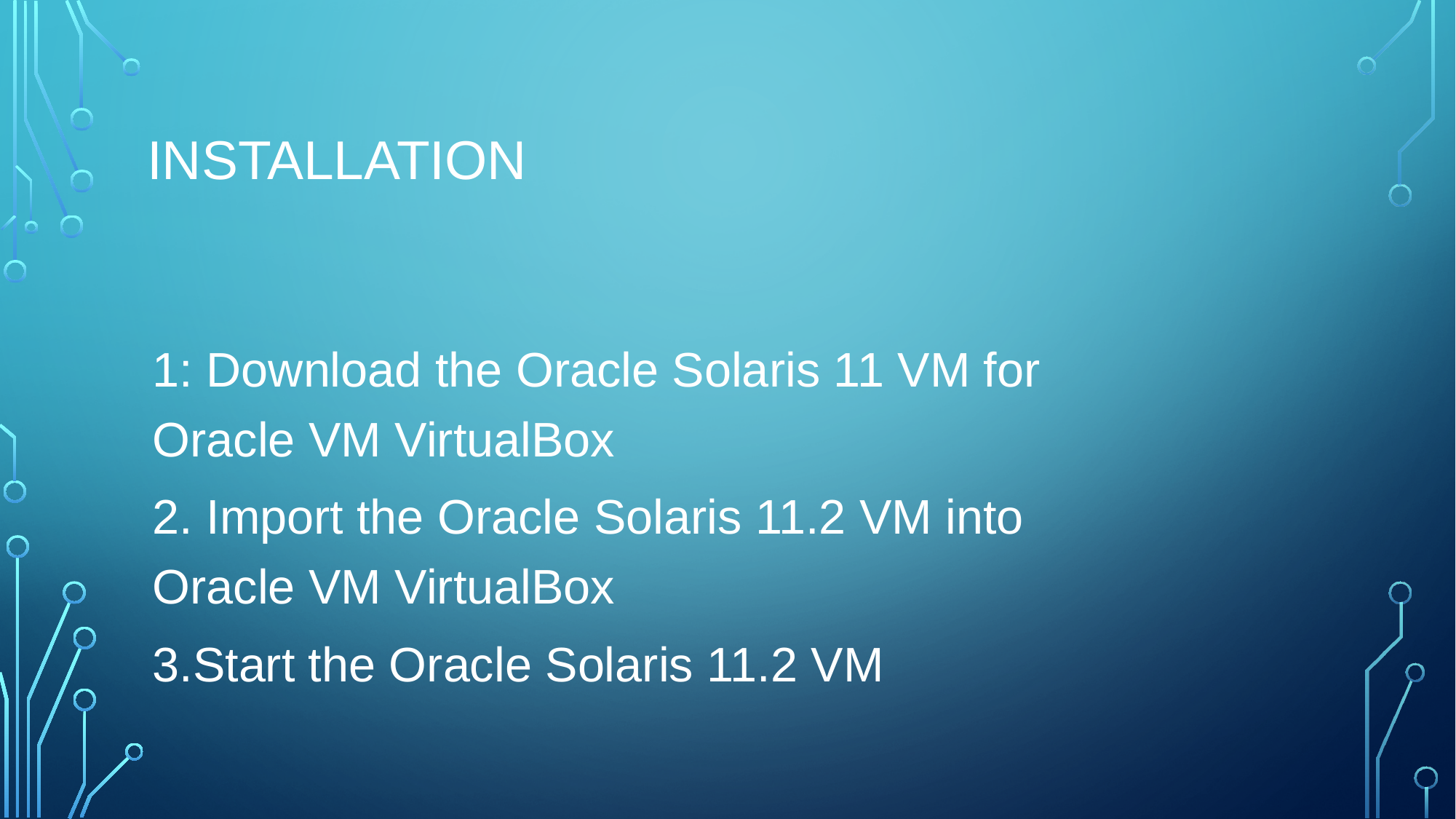

# INSTALLATION
1: Download the Oracle Solaris 11 VM for Oracle VM VirtualBox
2. Import the Oracle Solaris 11.2 VM into Oracle VM VirtualBox
3.Start the Oracle Solaris 11.2 VM